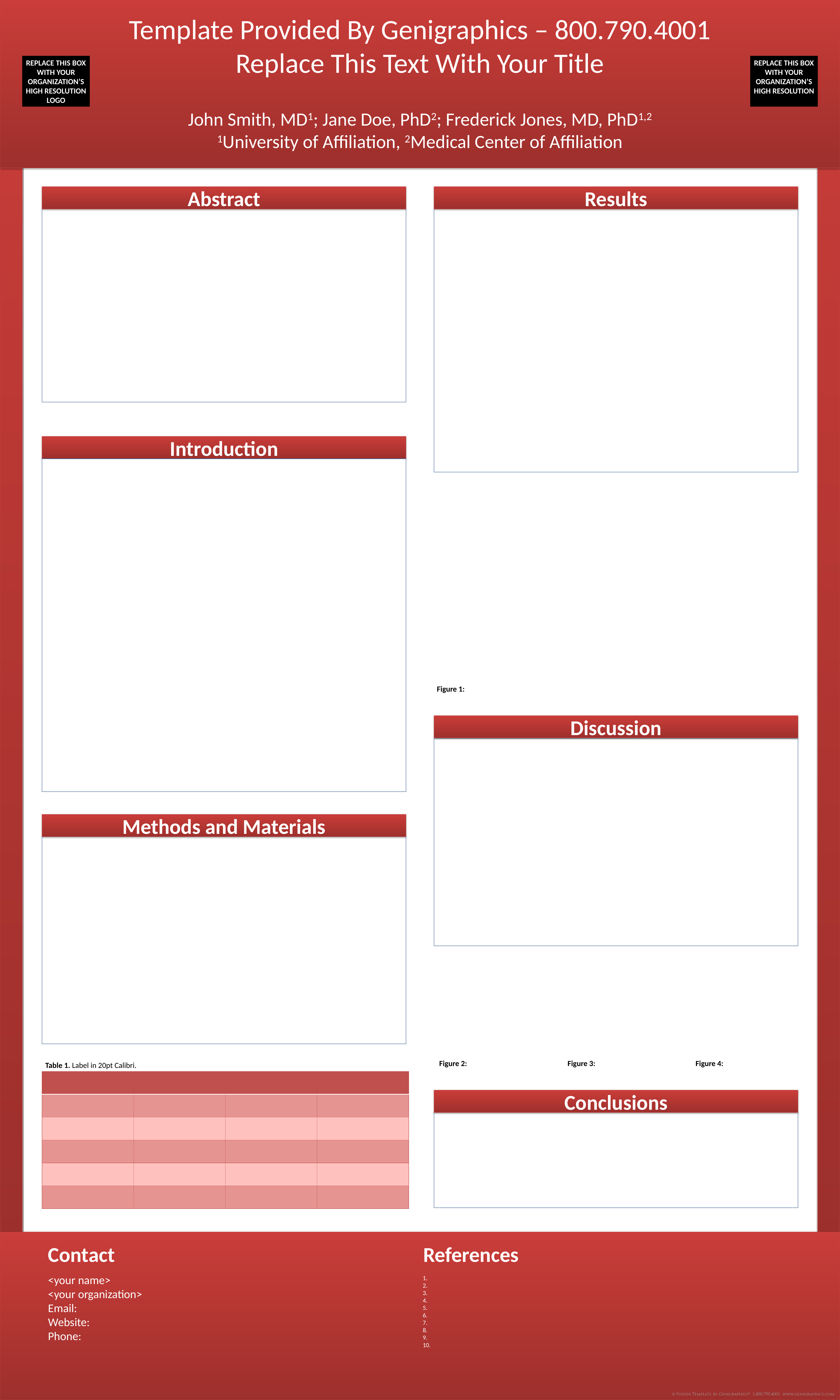

Template Provided By Genigraphics – 800.790.4001
Replace This Text With Your Title
REPLACE THIS BOX WITH YOUR ORGANIZATION’S
HIGH RESOLUTION LOGO
REPLACE THIS BOX WITH YOUR ORGANIZATION’S
HIGH RESOLUTION LOGO
John Smith, MD1; Jane Doe, PhD2; Frederick Jones, MD, PhD1,2
1University of Affiliation, 2Medical Center of Affiliation
Abstract
Results

Introduction

Figure 1:
Discussion

Methods and Materials

Figure 2:
Figure 3:
Figure 4:
Table 1. Label in 20pt Calibri.
|  |  |  |  |
| --- | --- | --- | --- |
|  |  |  |  |
|  |  |  |  |
|  |  |  |  |
|  |  |  |  |
|  |  |  |  |
Conclusions

Contact
References
<your name>
<your organization>
Email:
Website:
Phone: